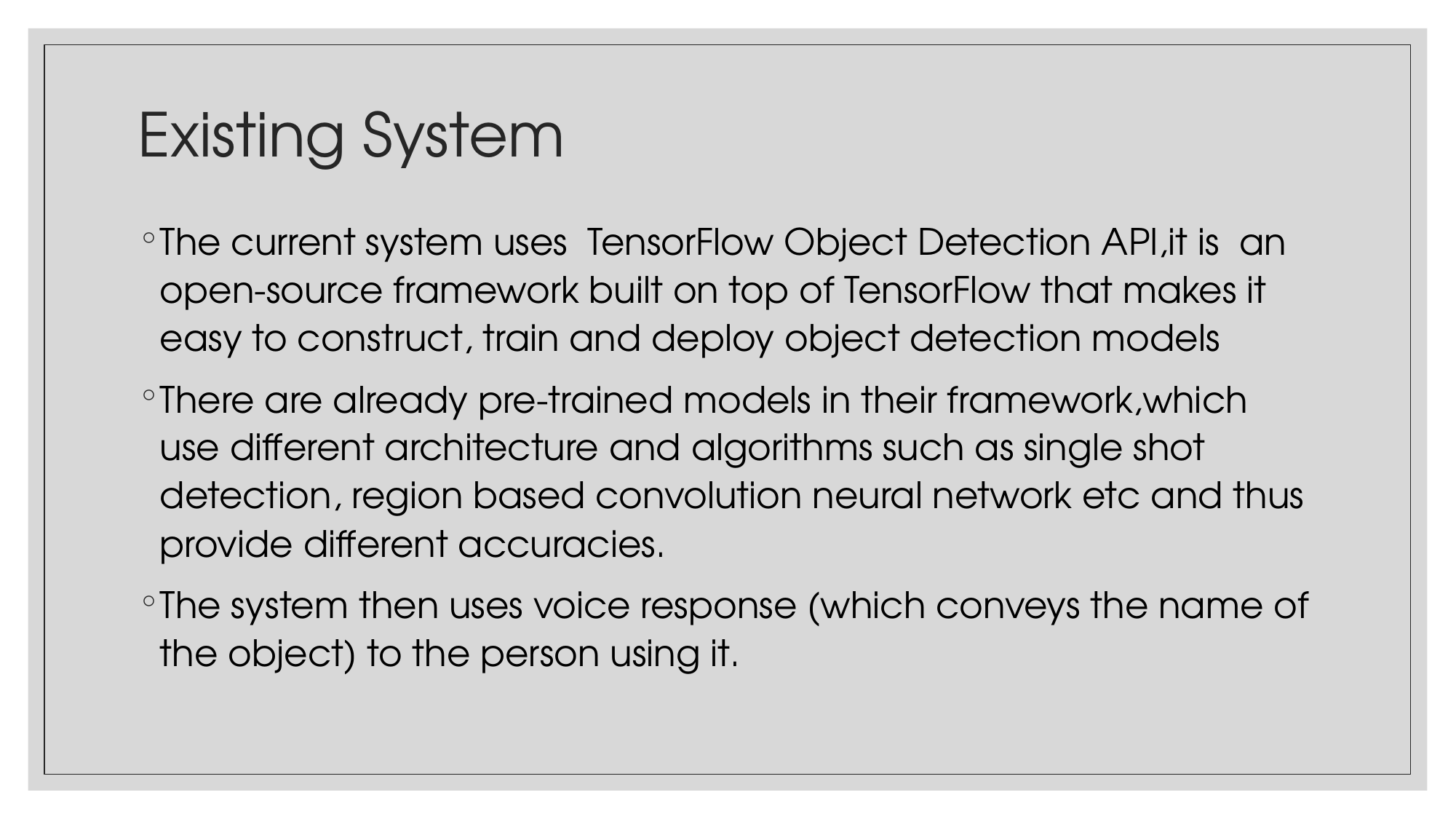

# Existing System
The current system uses  TensorFlow Object Detection API,it is  an open-source framework built on top of TensorFlow that makes it easy to construct, train and deploy object detection models
There are already pre-trained models in their framework,which use different architecture and algorithms such as single shot detection, region based convolution neural network etc and thus provide different accuracies.
The system then uses voice response (which conveys the name of the object) to the person using it.